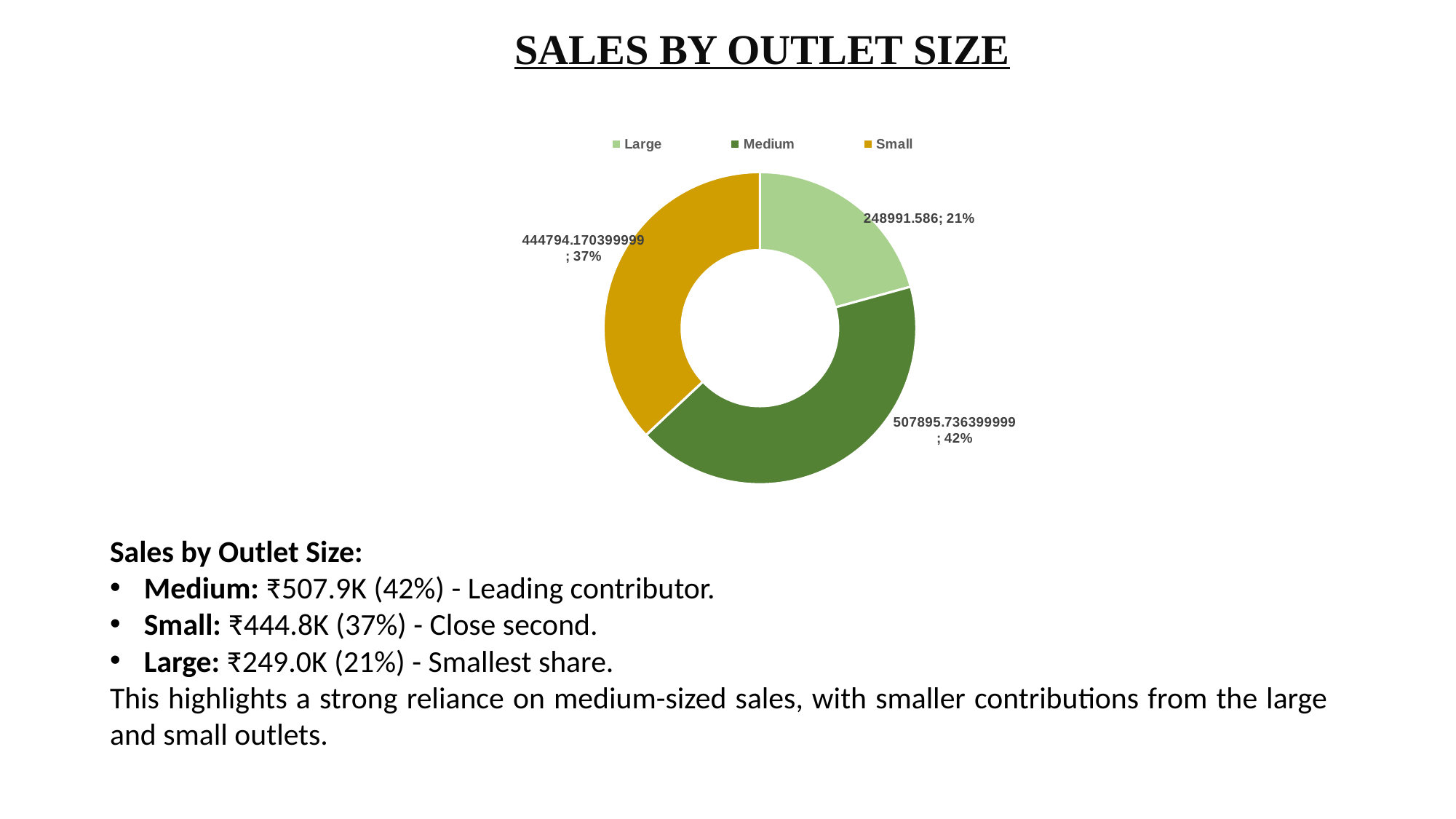

SALES BY OUTLET SIZE

### Chart

| Category | Total |
|---|---|
| Large | 248991.58600000024 |
| Medium | 507895.7363999993 |
| Small | 444794.17039999936 |
Sales by Outlet Size:
Medium: ₹507.9K (42%) - Leading contributor.
Small: ₹444.8K (37%) - Close second.
Large: ₹249.0K (21%) - Smallest share.
This highlights a strong reliance on medium-sized sales, with smaller contributions from the large and small outlets.